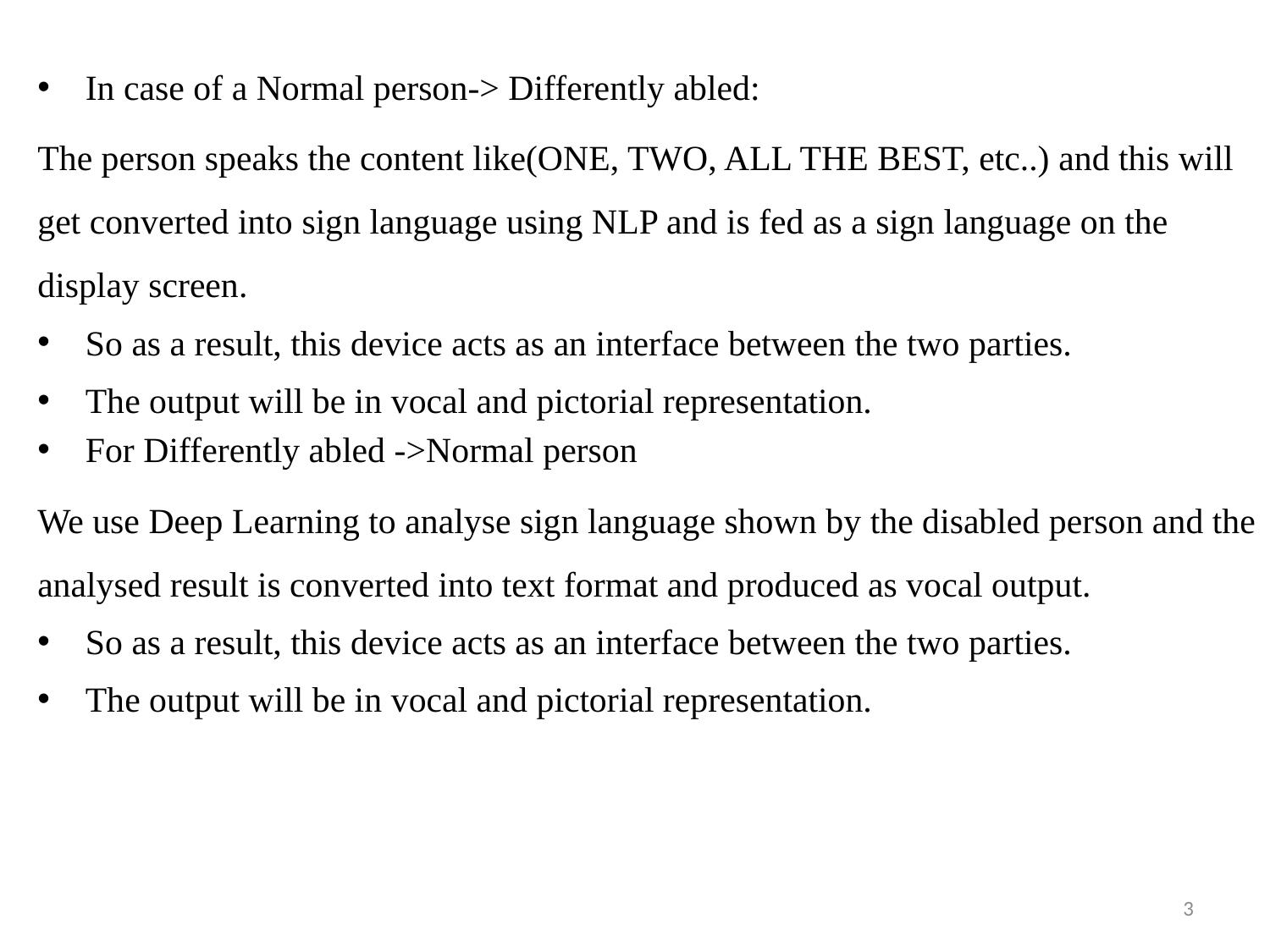

In case of a Normal person-> Differently abled:
The person speaks the content like(ONE, TWO, ALL THE BEST, etc..) and this will get converted into sign language using NLP and is fed as a sign language on the display screen.
So as a result, this device acts as an interface between the two parties.
The output will be in vocal and pictorial representation.
For Differently abled ->Normal person
We use Deep Learning to analyse sign language shown by the disabled person and the analysed result is converted into text format and produced as vocal output.
So as a result, this device acts as an interface between the two parties.
The output will be in vocal and pictorial representation.

3